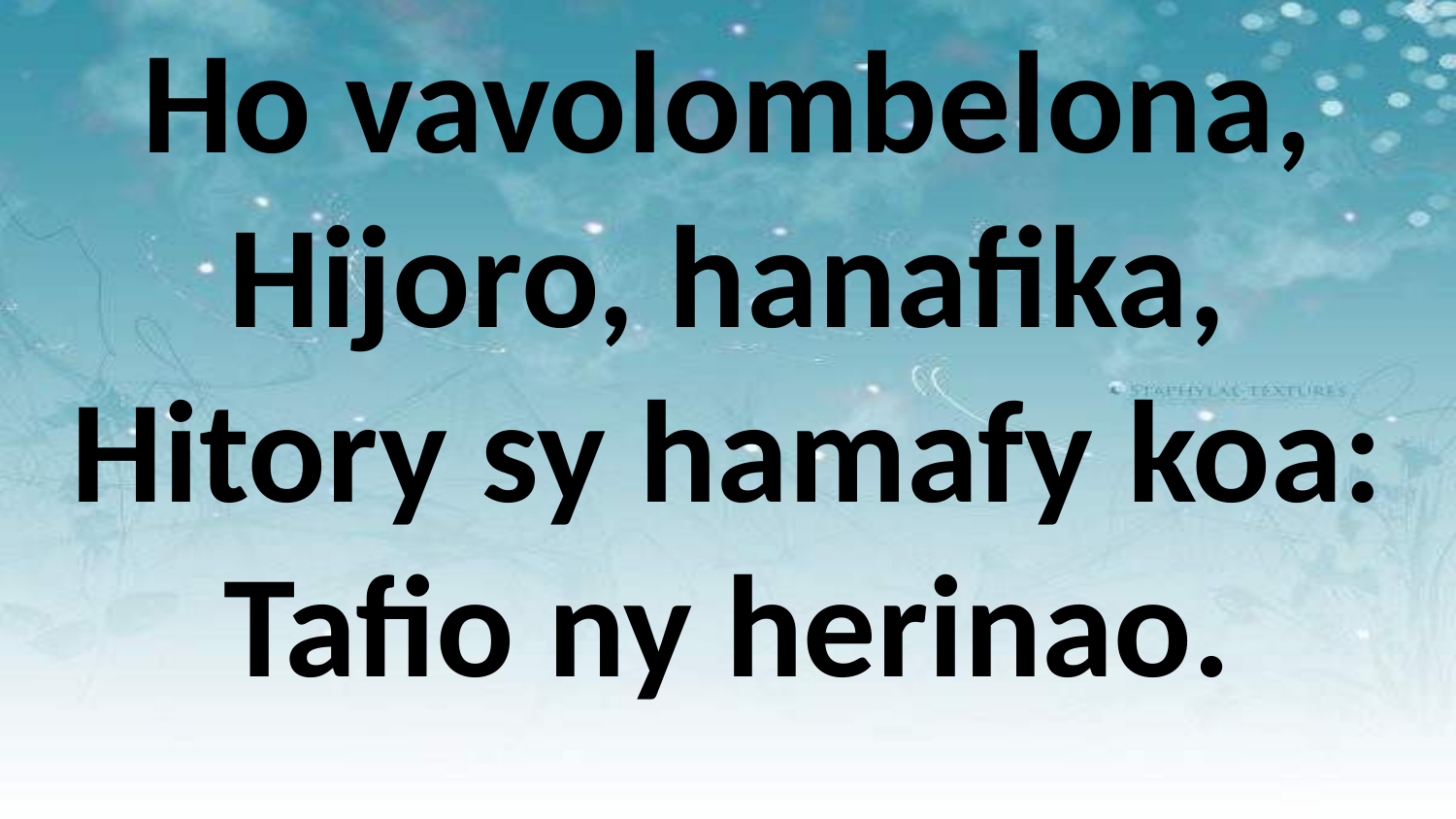

Ho vavolombelona,
Hijoro, hanafika,
Hitory sy hamafy koa:
Tafio ny herinao.